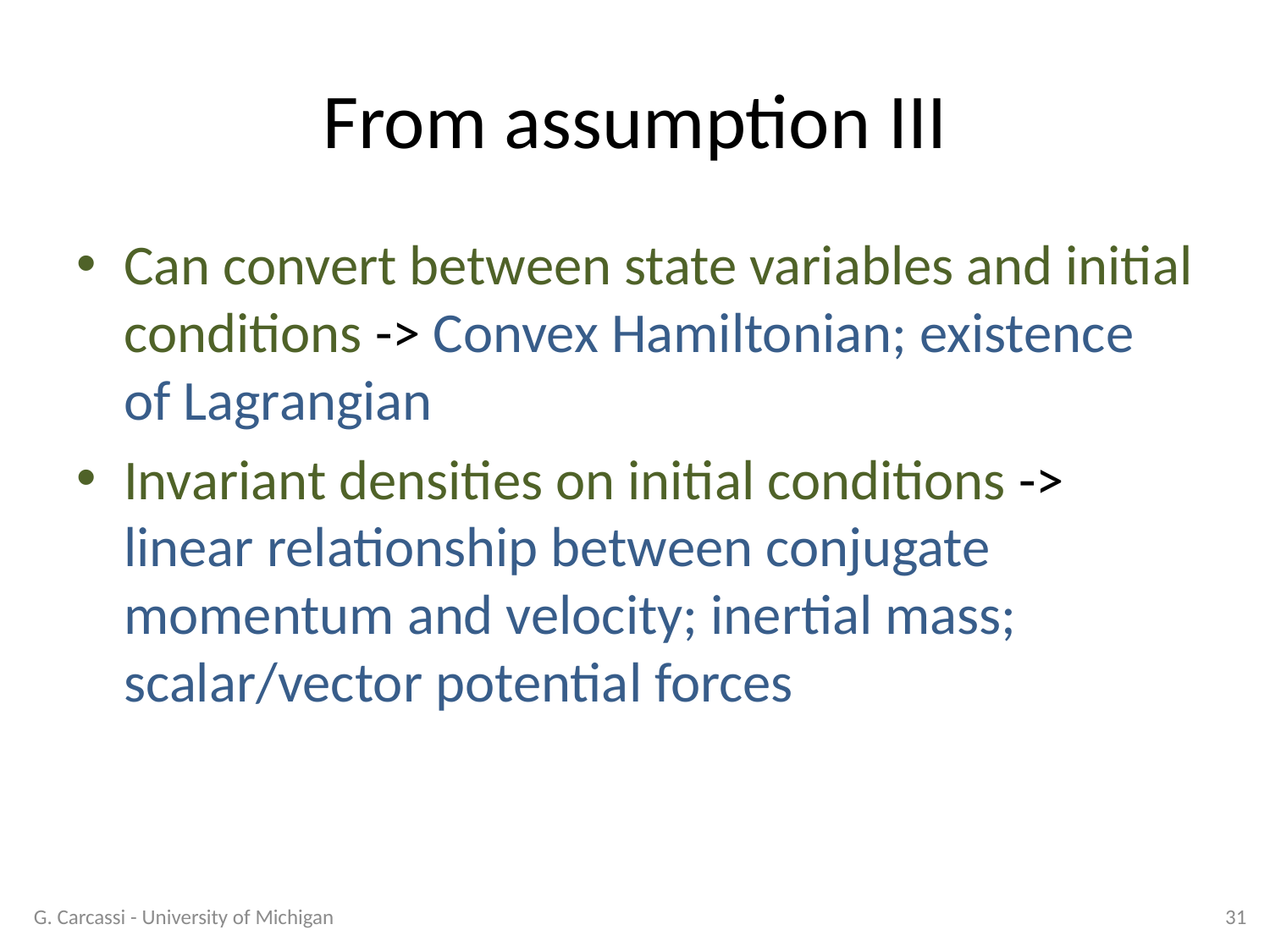

# From assumption III
Can convert between state variables and initial conditions -> Convex Hamiltonian; existence of Lagrangian
Invariant densities on initial conditions -> linear relationship between conjugate momentum and velocity; inertial mass; scalar/vector potential forces
G. Carcassi - University of Michigan
31